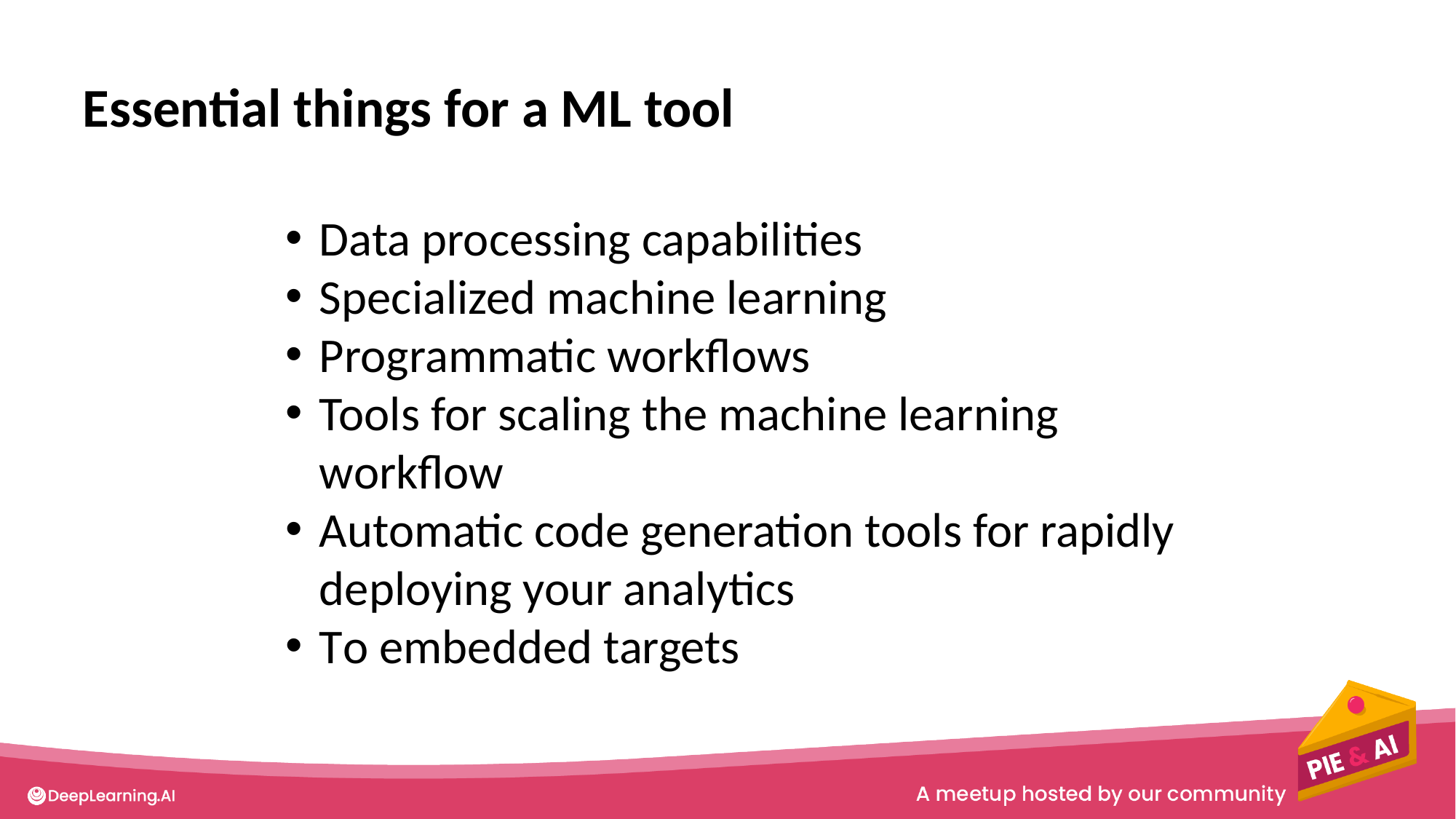

Essential things for a ML tool
Data processing capabilities
Specialized machine learning
Programmatic workflows
Tools for scaling the machine learning workflow
Automatic code generation tools for rapidly deploying your analytics
To embedded targets